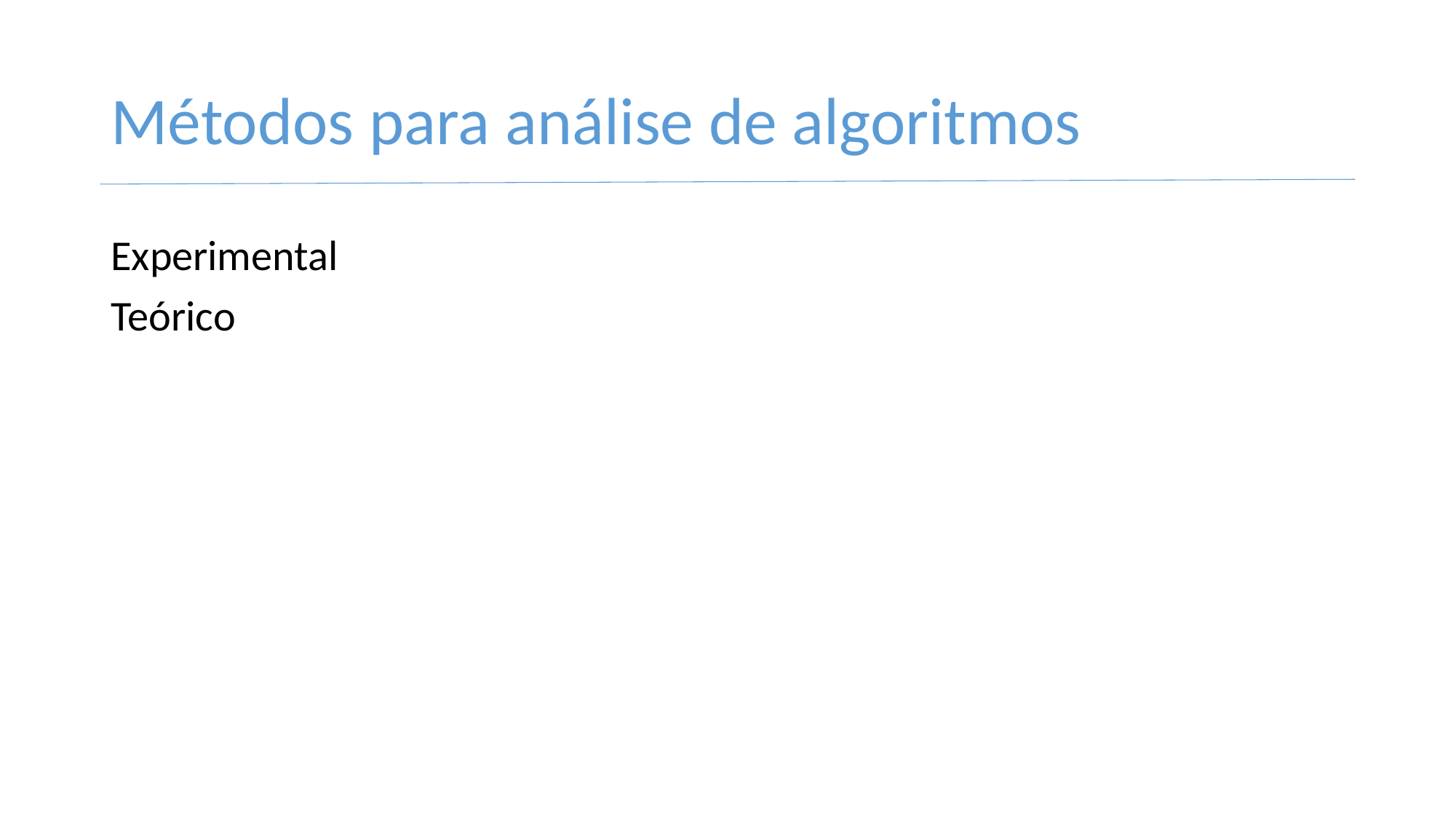

# Métodos para análise de algoritmos
Experimental
Teórico